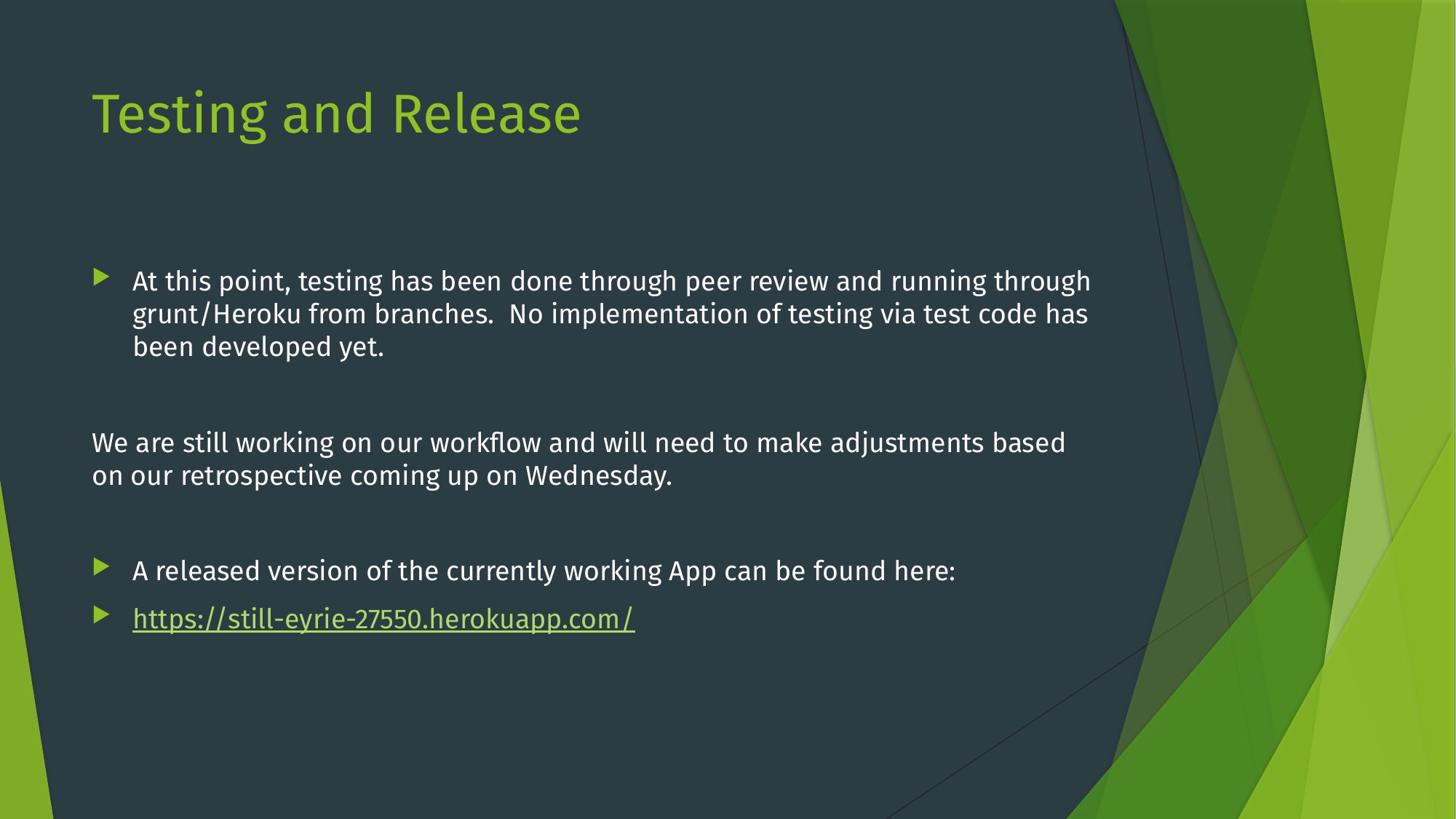

# Testing and Release
At this point, testing has been done through peer review and running through grunt/Heroku from branches.  No implementation of testing via test code has been developed yet.

We are still working on our workflow and will need to make adjustments based on our retrospective coming up on Wednesday.

A released version of the currently working App can be found here:
https://still-eyrie-27550.herokuapp.com/